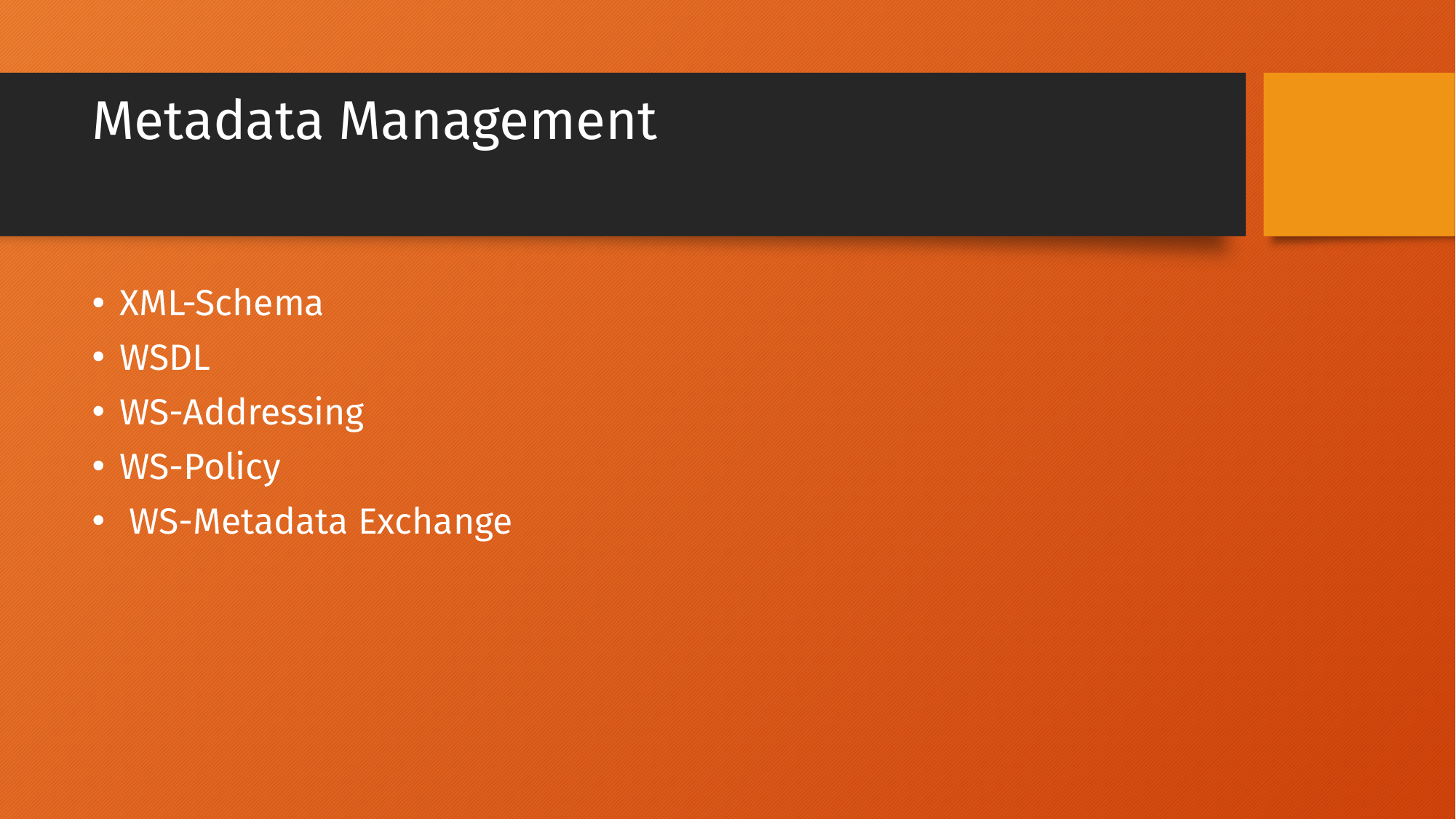

# Metadata Management
XML-Schema
WSDL
WS-Addressing
WS-Policy
 WS-Metadata Exchange